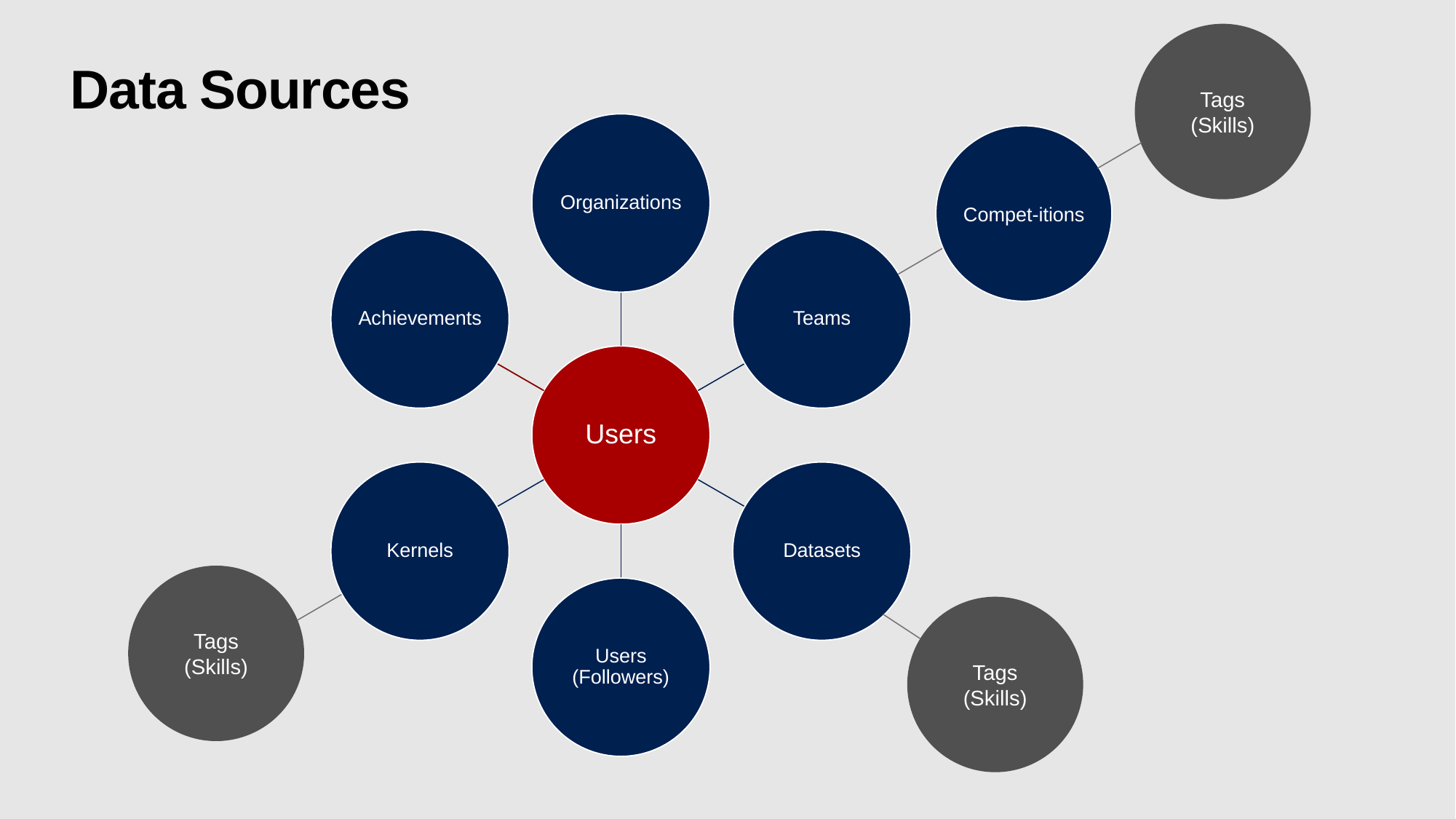

Tags
(Skills)
# Data Sources
Users

Organizations

Teams

Datasets

Users (Followers)

Kernels

Achievements
Compet-itions
Tags
(Skills)
Tags
(Skills)